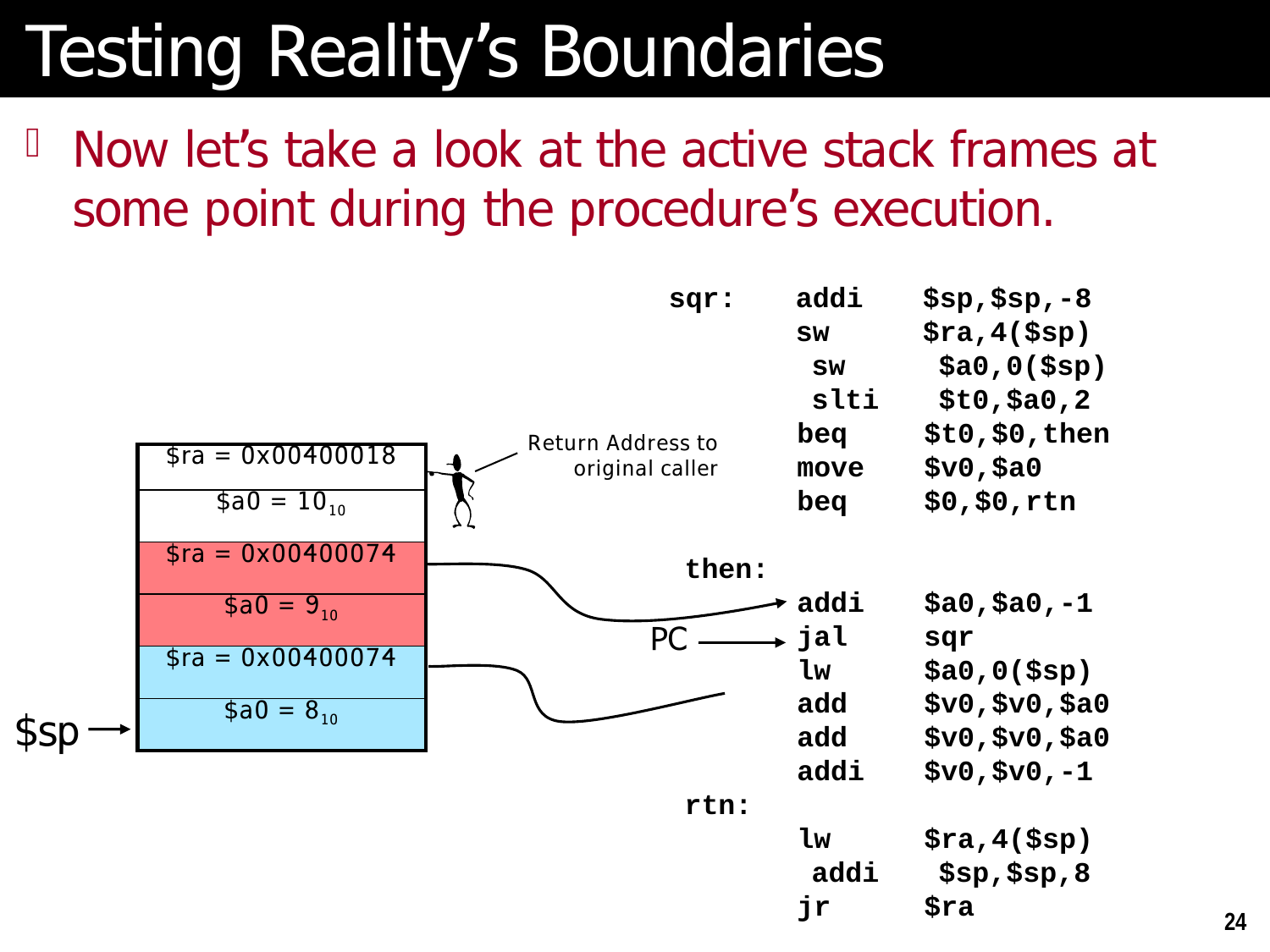

# Testing Reality’s Boundaries
Now let’s take a look at the active stack frames at some point during the procedure’s execution.
sqr:	addi	$sp,$sp,-8
	sw	$ra,4($sp)
	sw	$a0,0($sp)
	slti	$t0,$a0,2
beq	$t0,$0,then
move	$v0,$a0
beq	$0,$0,rtn
then:
addi	$a0,$a0,-1
jal	sqr
lw	$a0,0($sp)
add	$v0,$v0,$a0
add	$v0,$v0,$a0
addi	$v0,$v0,-1
rtn:
lw	$ra,4($sp)
	addi	$sp,$sp,8
jr	$ra
Return Address to original caller

| $ra = 0x00400018 |
| --- |
| $a0 = 1010 |
| $ra = 0x00400074 |
| $a0 = 910 |
| $ra = 0x00400074 |
| $a0 = 810 |

PC

$sp

24